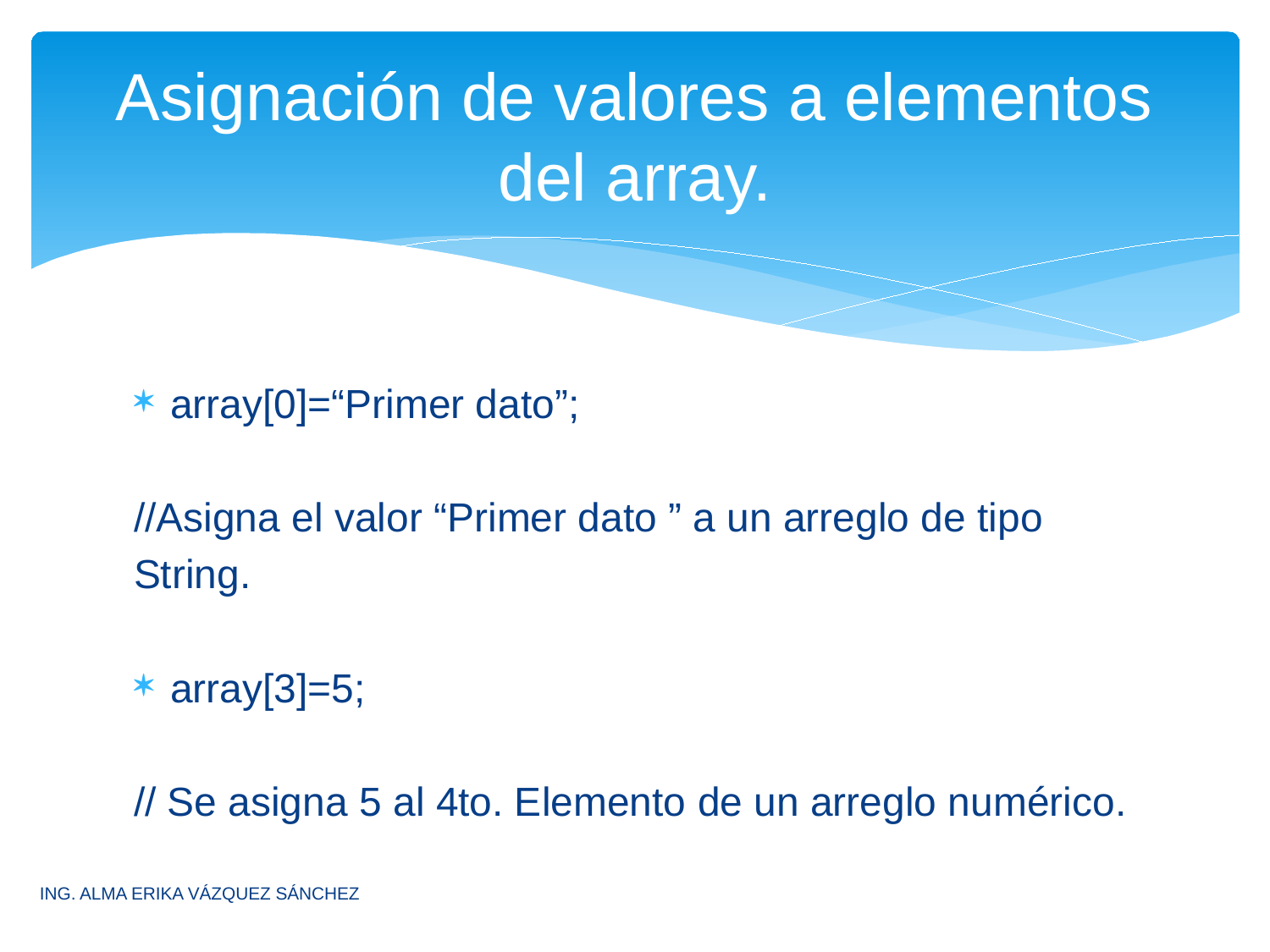

# Asignación de valores a elementos del array.
array[0]=“Primer dato”;

//Asigna el valor “Primer dato ” a un arreglo de tipo
String.

array[3]=5;

// Se asigna 5 al 4to. Elemento de un arreglo numérico.
ING. ALMA ERIKA VÁZQUEZ SÁNCHEZ